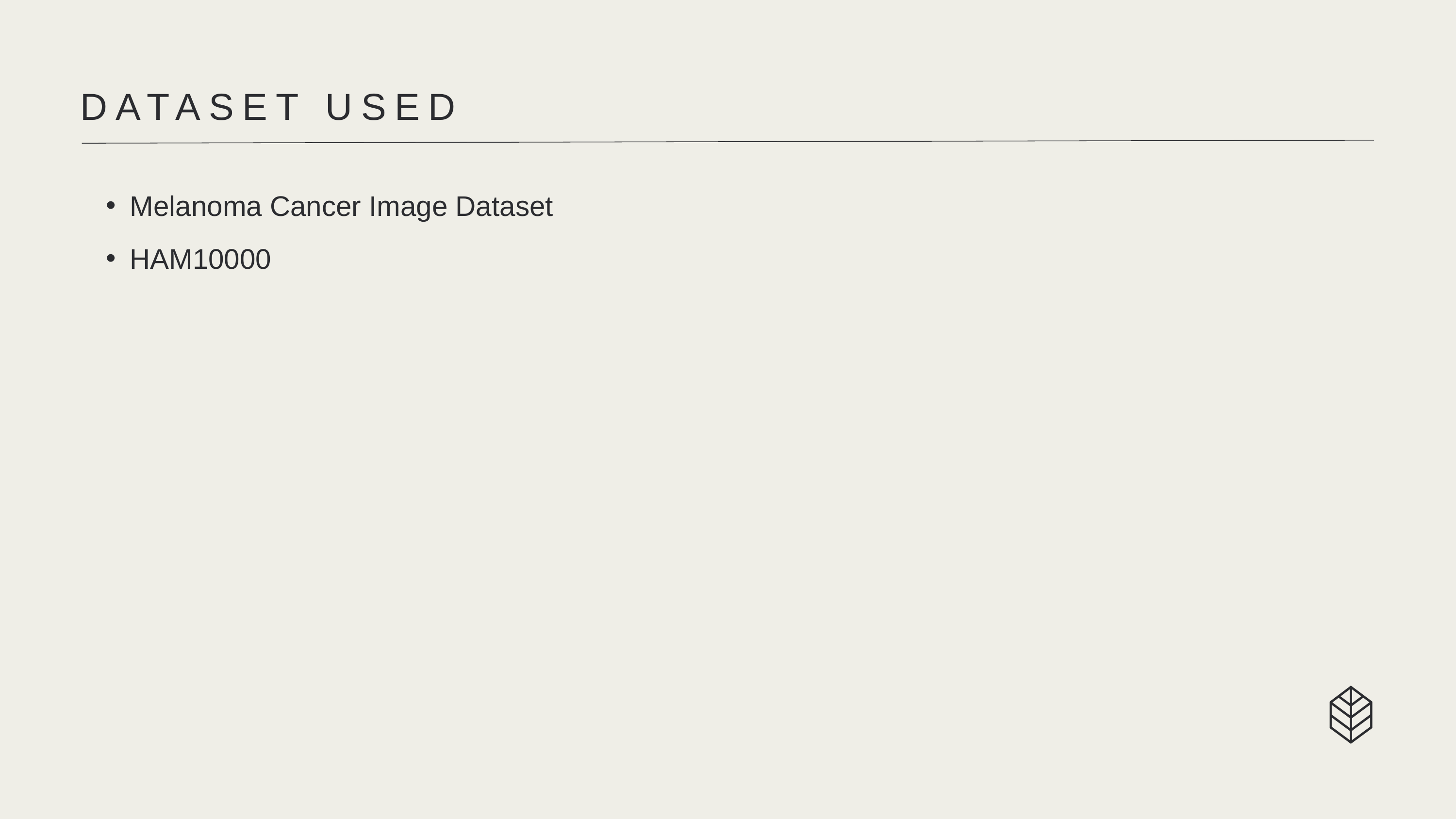

DATASET USED

Melanoma Cancer Image Dataset
HAM10000